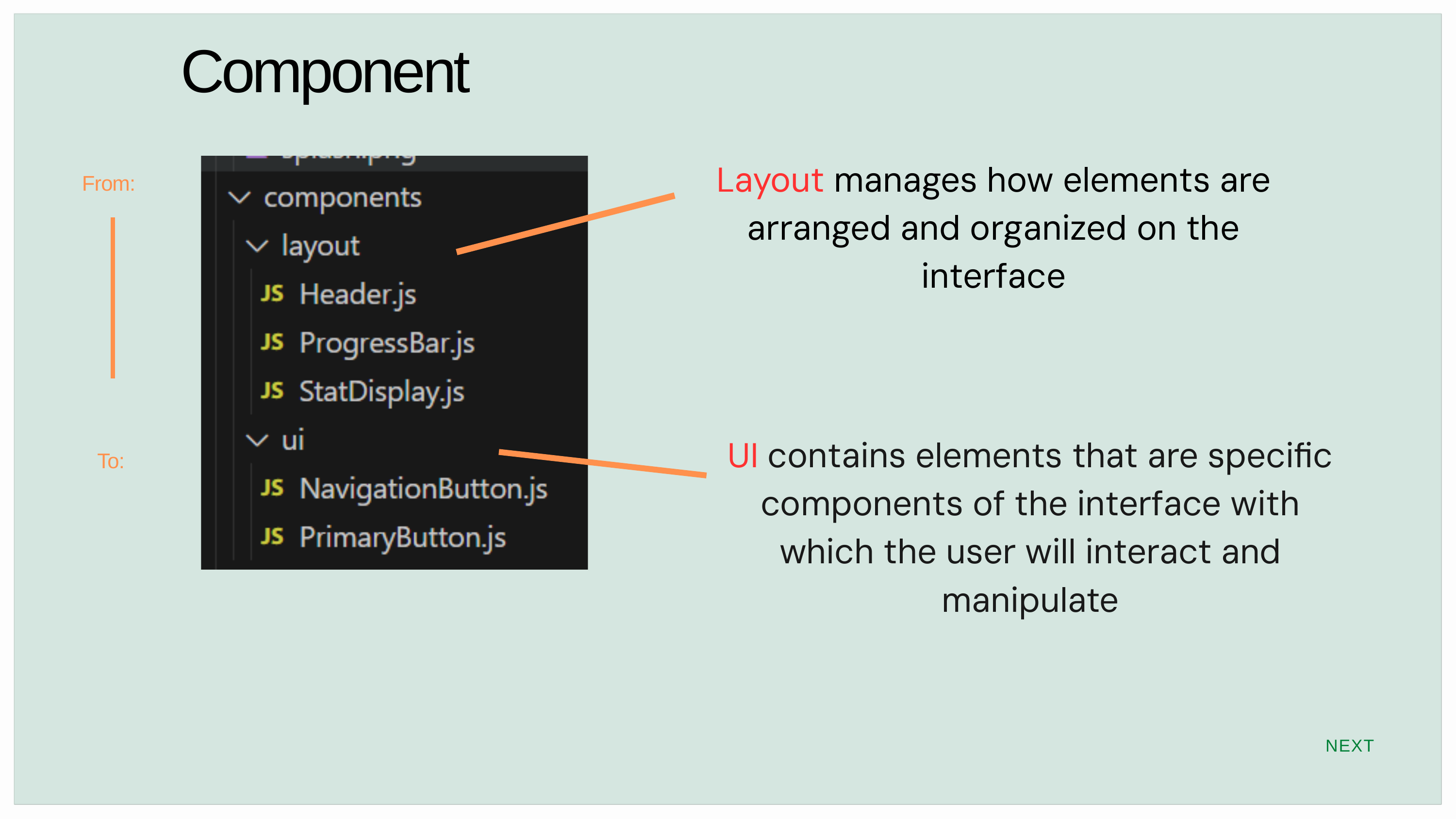

Component

Layout manages how elements are arranged and organized on the interface

From:

UI contains elements that are specific components of the interface with which the user will interact and manipulate
To:
NEXT